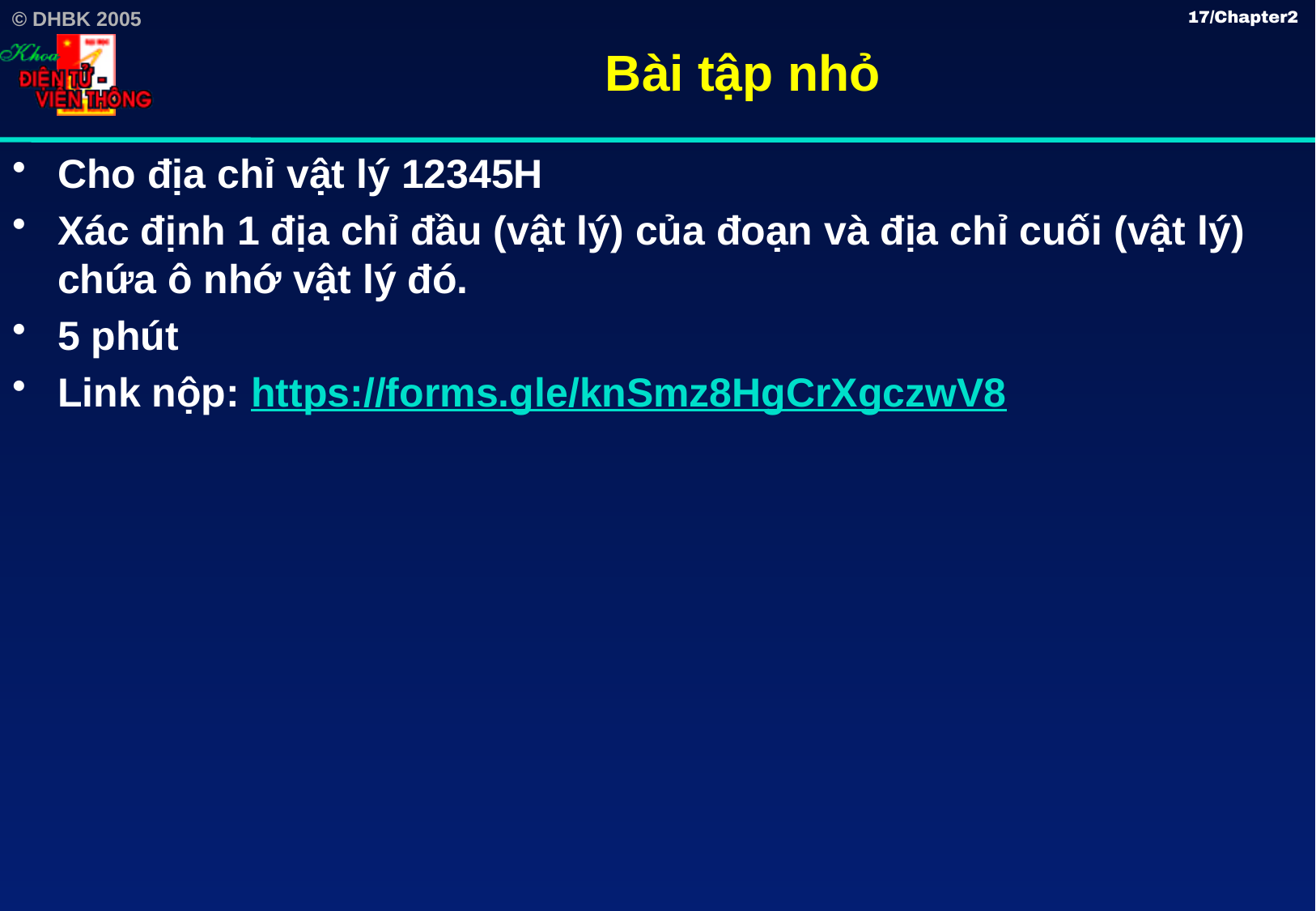

# Bài tập nhỏ
17/Chapter2
Cho địa chỉ vật lý 12345H
Xác định 1 địa chỉ đầu (vật lý) của đoạn và địa chỉ cuối (vật lý) chứa ô nhớ vật lý đó.
5 phút
Link nộp: https://forms.gle/knSmz8HgCrXgczwV8